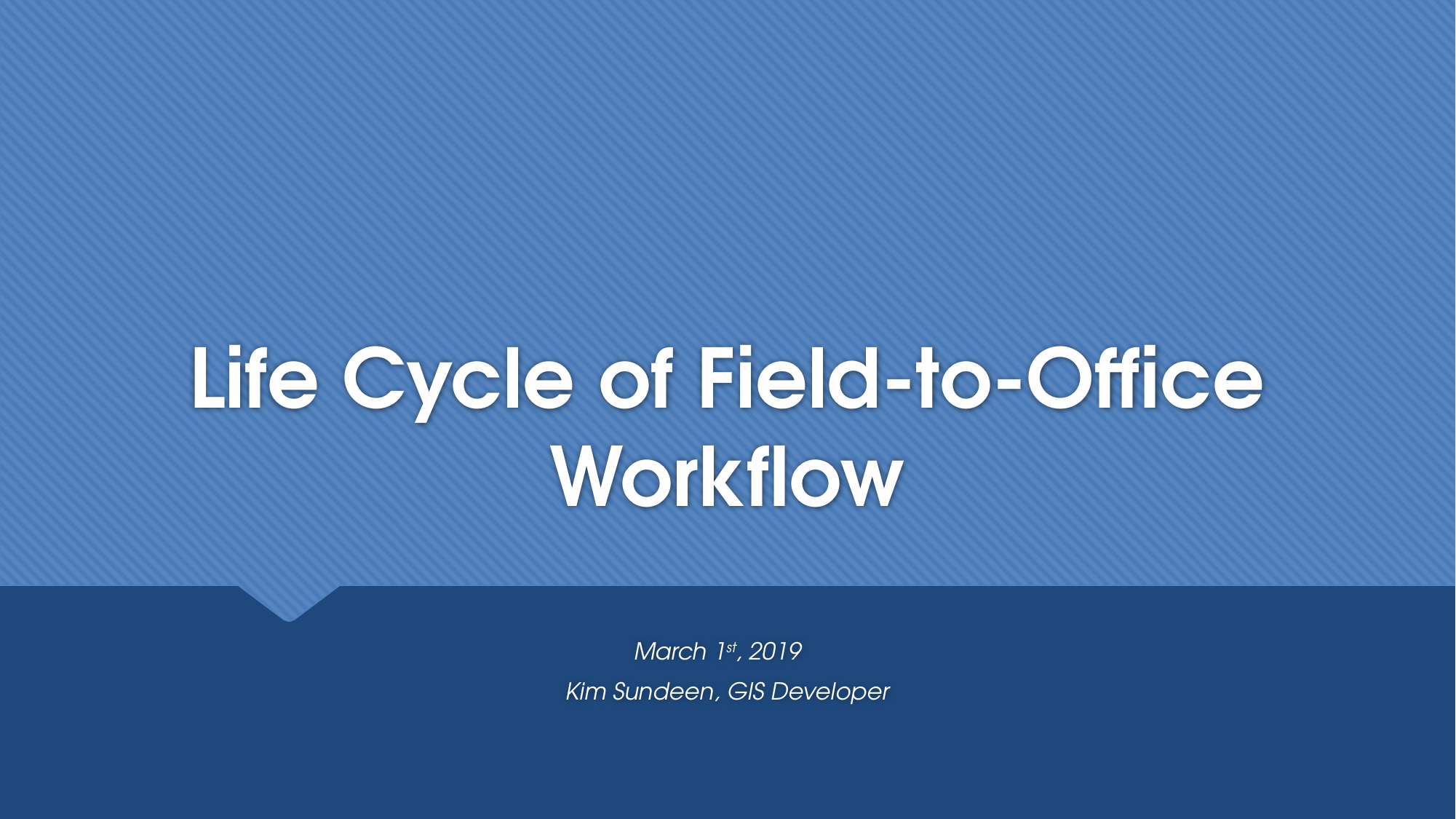

# Life Cycle of Field-to-Office Workflow
March 1st, 2019
Kim Sundeen, GIS Developer